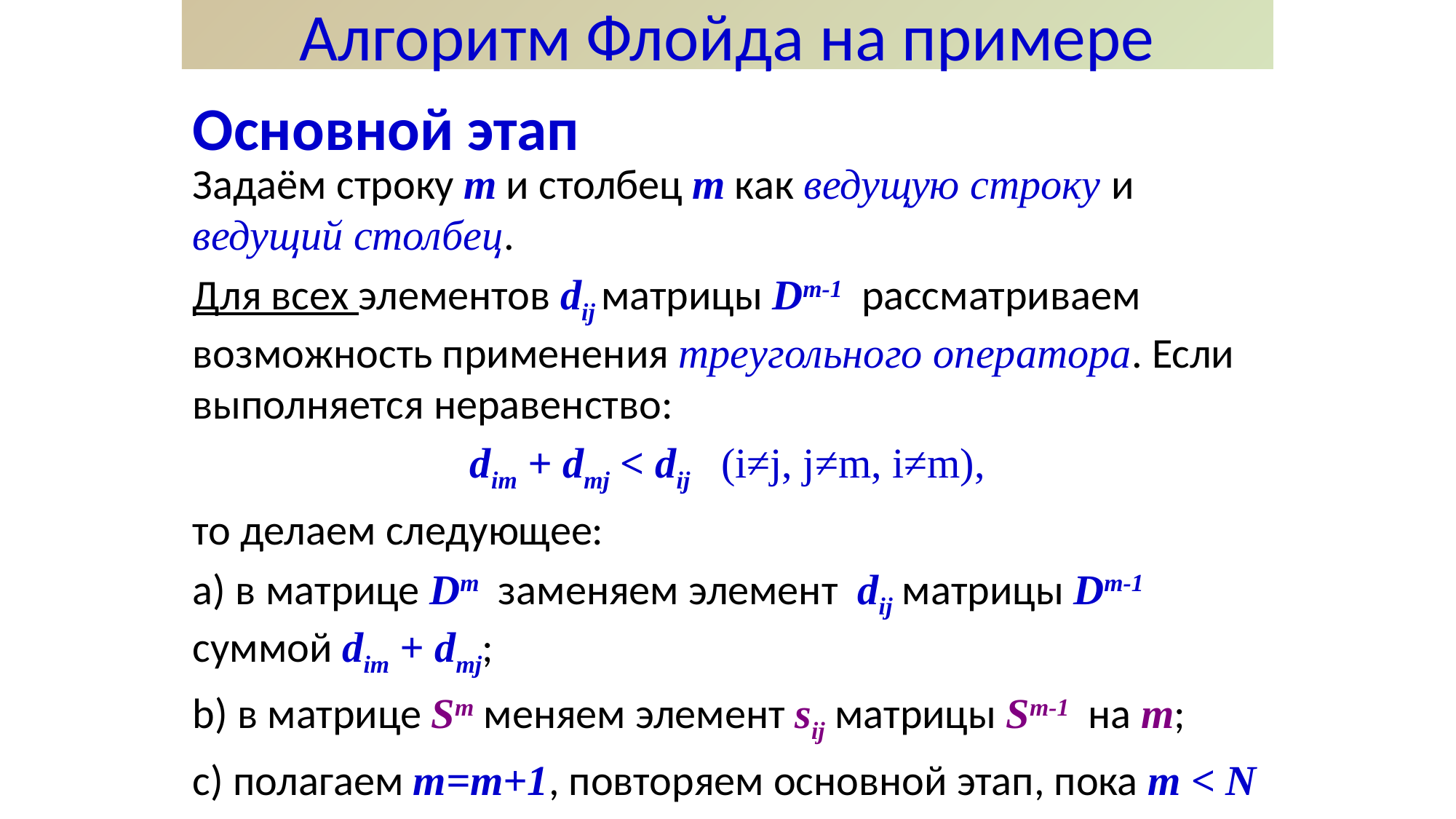

Алгоритм Флойда на примере
Основной этап
Задаём строку m и столбец m как ведущую строку и ведущий столбец.
Для всех элементов dij матрицы Dm-1  рассматриваем возможность применения треугольного оператора. Если выполняется неравенство:
dim + dmj < dij     (i≠j, j≠m, i≠m),
то делаем следующее:
а) в матрице Dm  заменяем элемент  dij матрицы Dm-1  суммой dim + dmj;
b) в матрице Sm меняем элемент sij матрицы Sm-1  на m;
c) полагаем m=m+1, повторяем основной этап, пока m < N